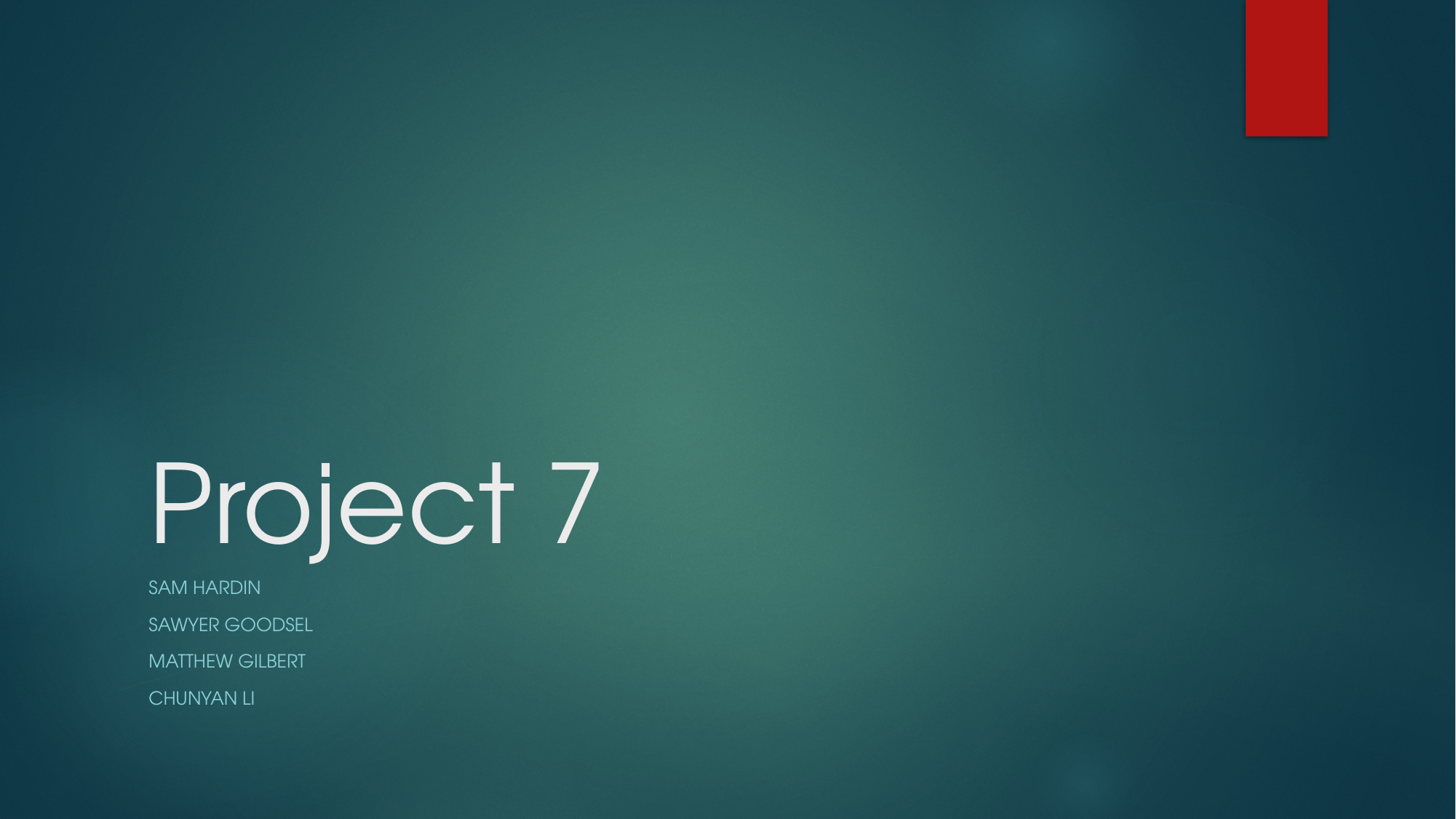

# Project 7
Sam Hardin
Sawyer Goodsel
Matthew Gilbert
Chunyan Li